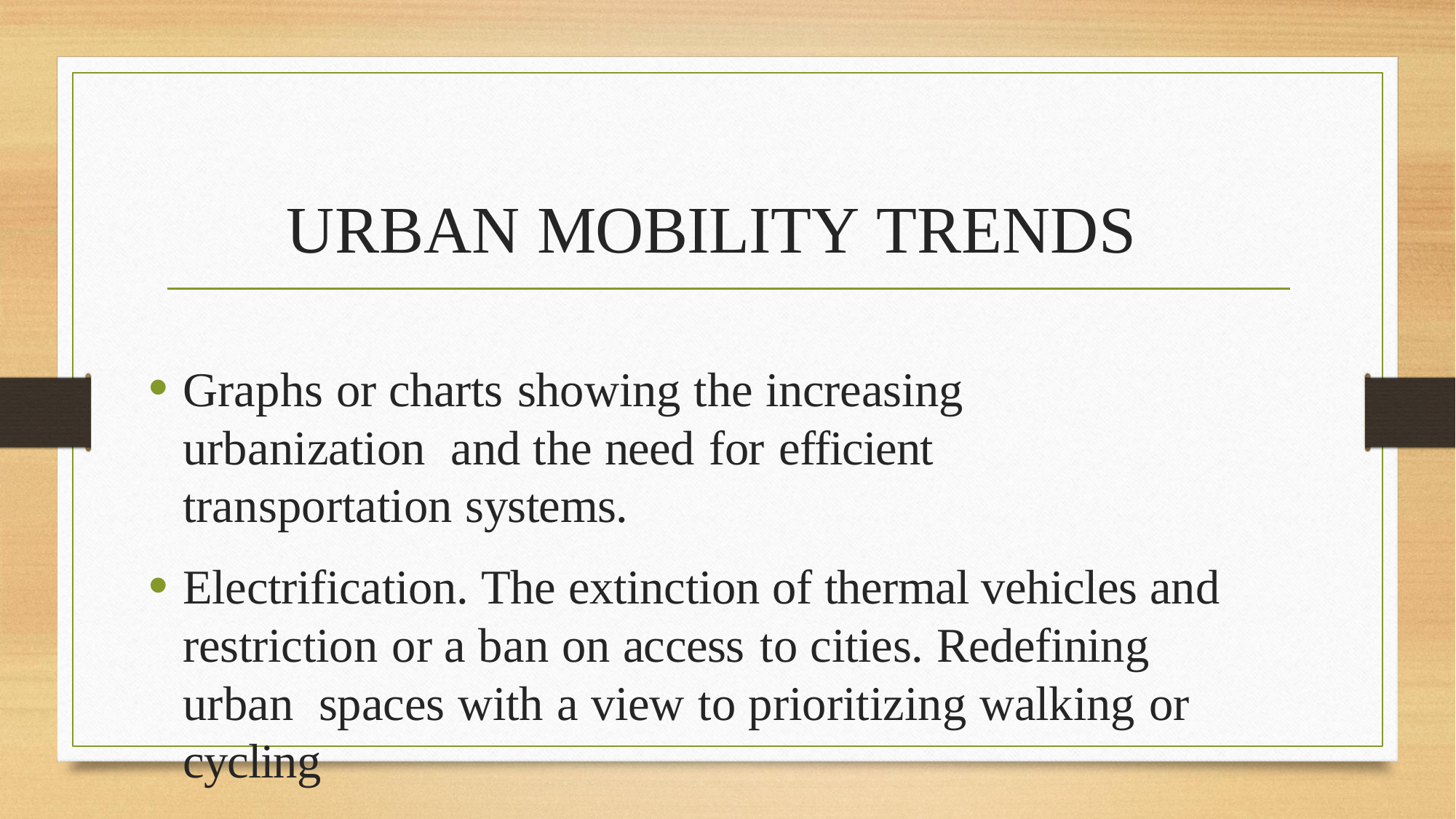

# URBAN MOBILITY TRENDS
Graphs or charts showing the increasing urbanization  and the need for efficient transportation systems.
Electrification. The extinction of thermal vehicles and  restriction or a ban on access to cities. Redefining urban  spaces with a view to prioritizing walking or cycling